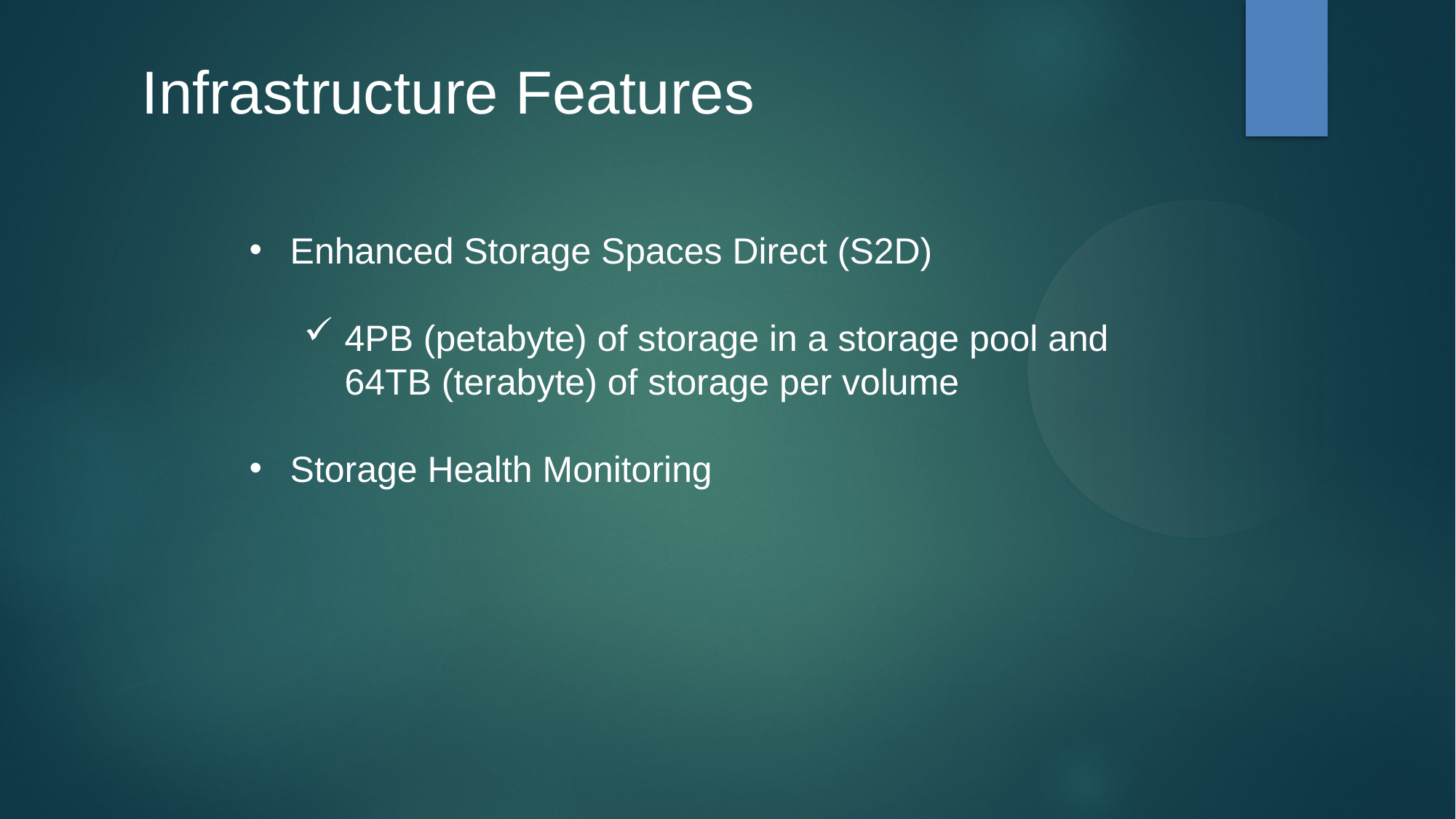

Infrastructure Features
Enhanced Storage Spaces Direct (S2D)

4PB (petabyte) of storage in a storage pool and 64TB (terabyte) of storage per volume

Storage Health Monitoring